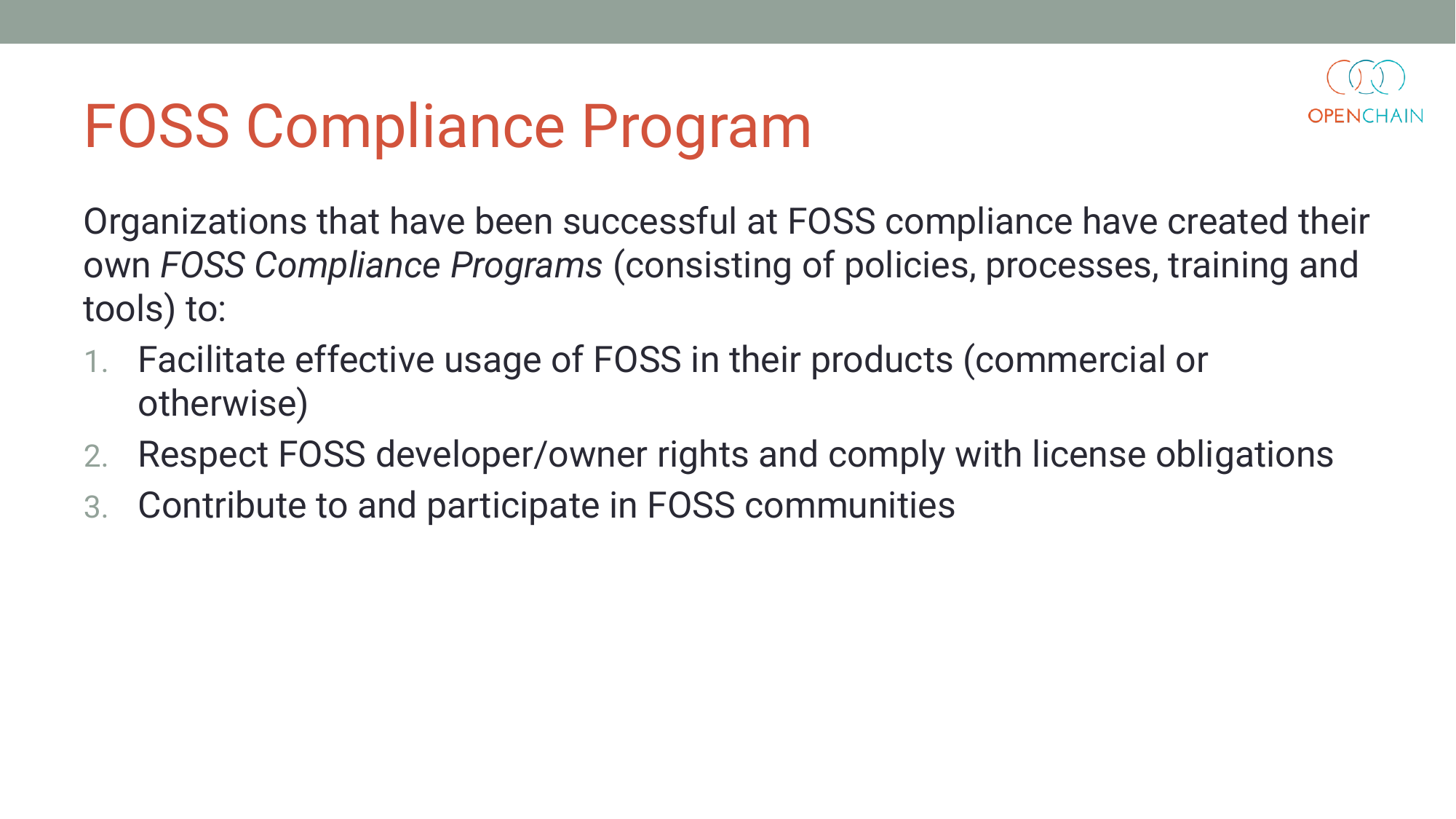

FOSS Compliance Program
Organizations that have been successful at FOSS compliance have created their own FOSS Compliance Programs (consisting of policies, processes, training and tools) to:
Facilitate effective usage of FOSS in their products (commercial or otherwise)
Respect FOSS developer/owner rights and comply with license obligations
Contribute to and participate in FOSS communities